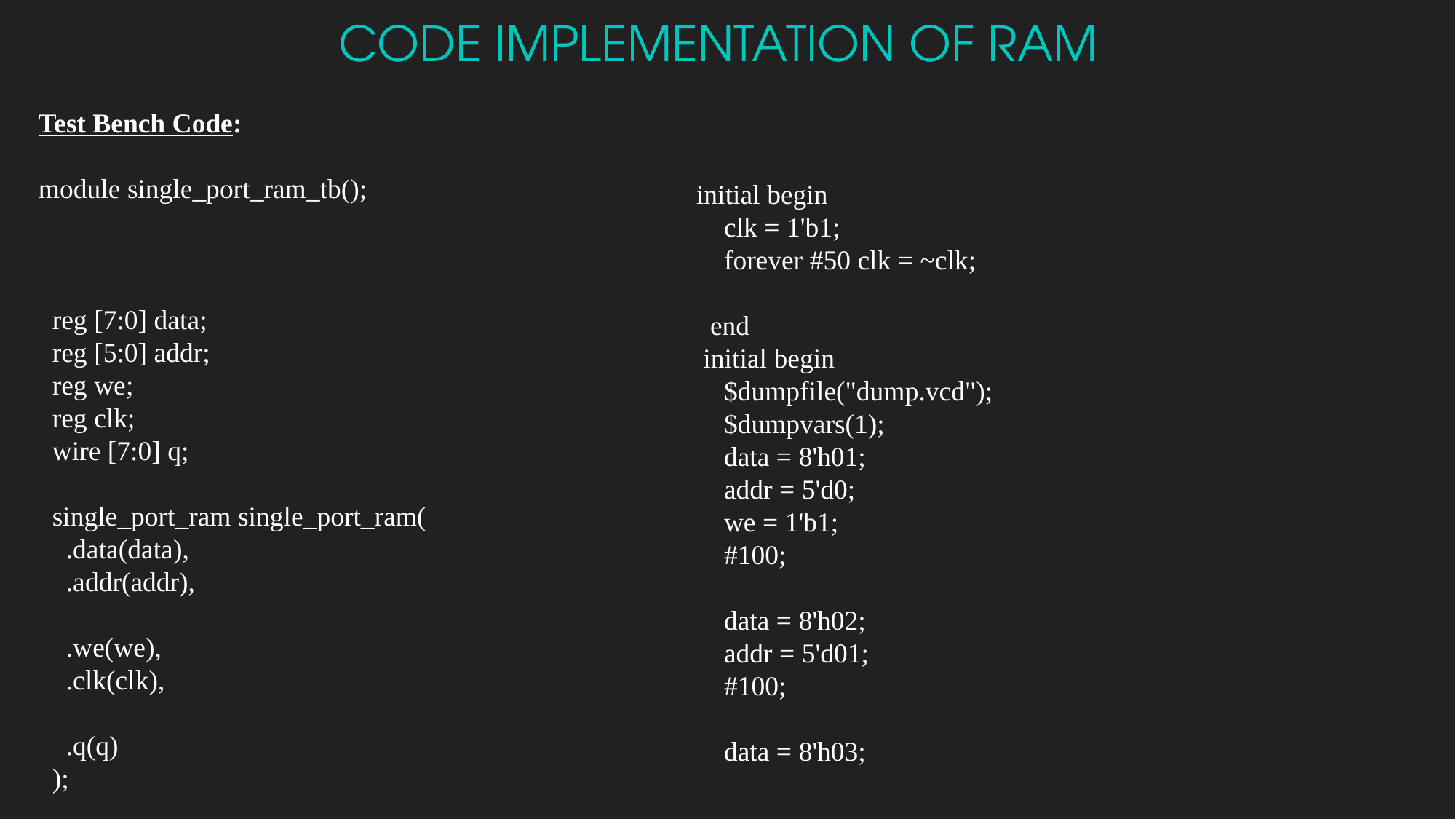

CODE IMPLEMENTATION OF RAM
Test Bench Code:
module single_port_ram_tb();

  reg [7:0] data;
  reg [5:0] addr;
  reg we;
  reg clk;
  wire [7:0] q;

  single_port_ram single_port_ram(
    .data(data),
    .addr(addr),

    .we(we),
    .clk(clk),

    .q(q)
  );

initial begin
    clk = 1'b1;
    forever #50 clk = ~clk;

  end
 initial begin
    $dumpfile("dump.vcd");
    $dumpvars(1);
    data = 8'h01;
    addr = 5'd0;
    we = 1'b1;
    #100;
    data = 8'h02;
    addr = 5'd01;
    #100;
    data = 8'h03;